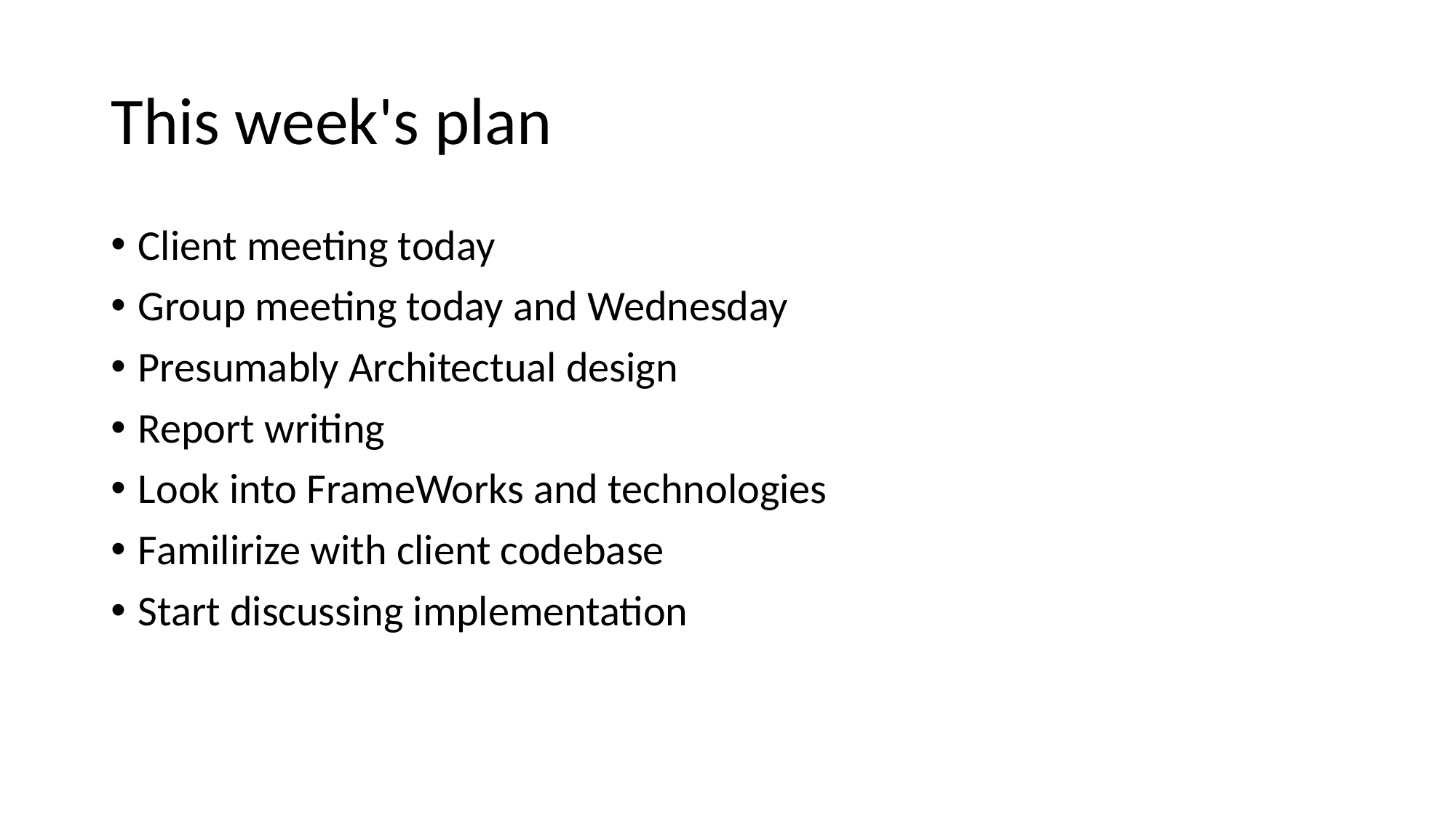

# This week's plan
Client meeting today
Group meeting today and Wednesday
Presumably Architectual design
Report writing
Look into FrameWorks and technologies
Familirize with client codebase
Start discussing implementation